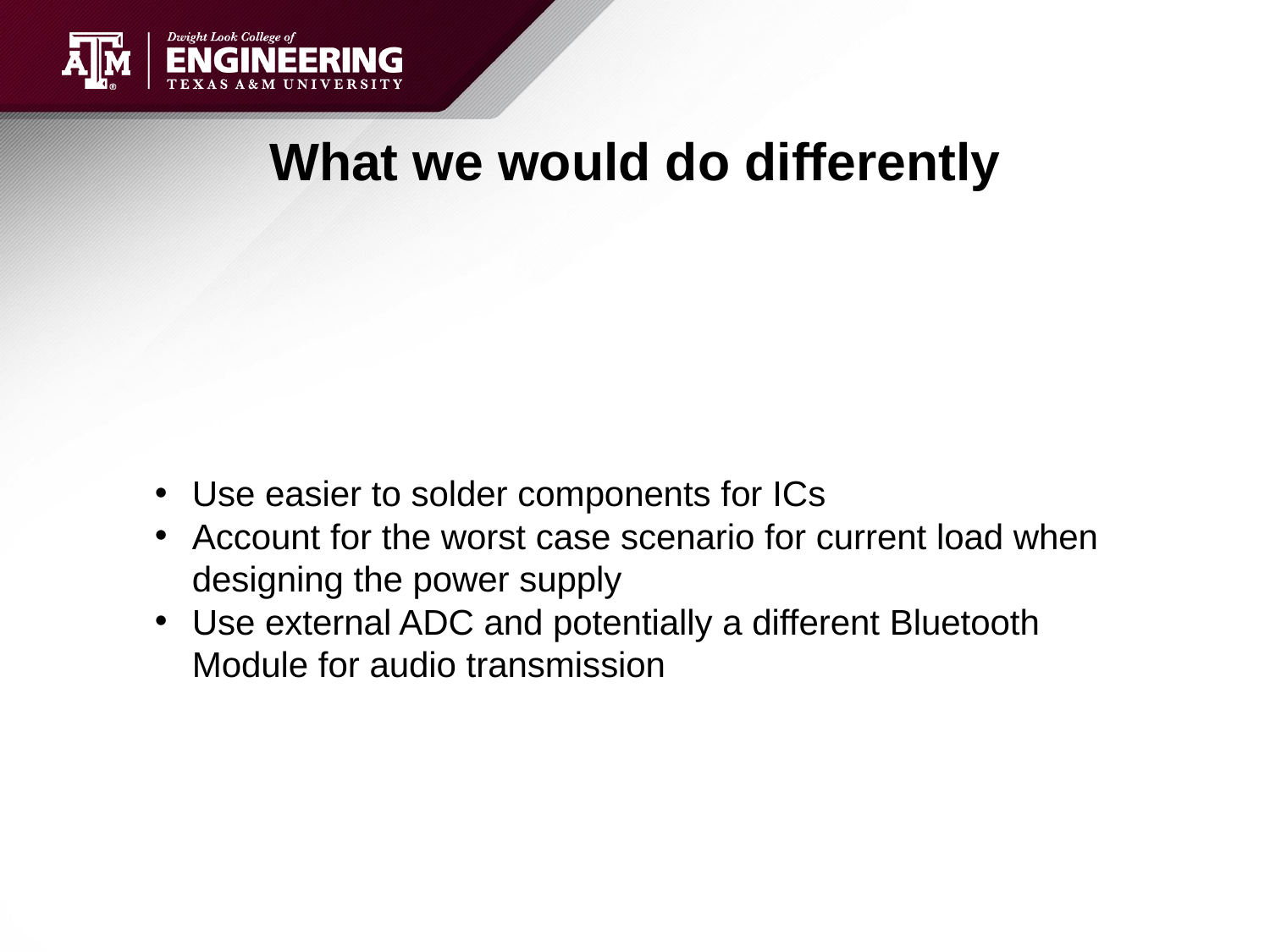

# What we would do differently
Use easier to solder components for ICs
Account for the worst case scenario for current load when designing the power supply
Use external ADC and potentially a different Bluetooth Module for audio transmission